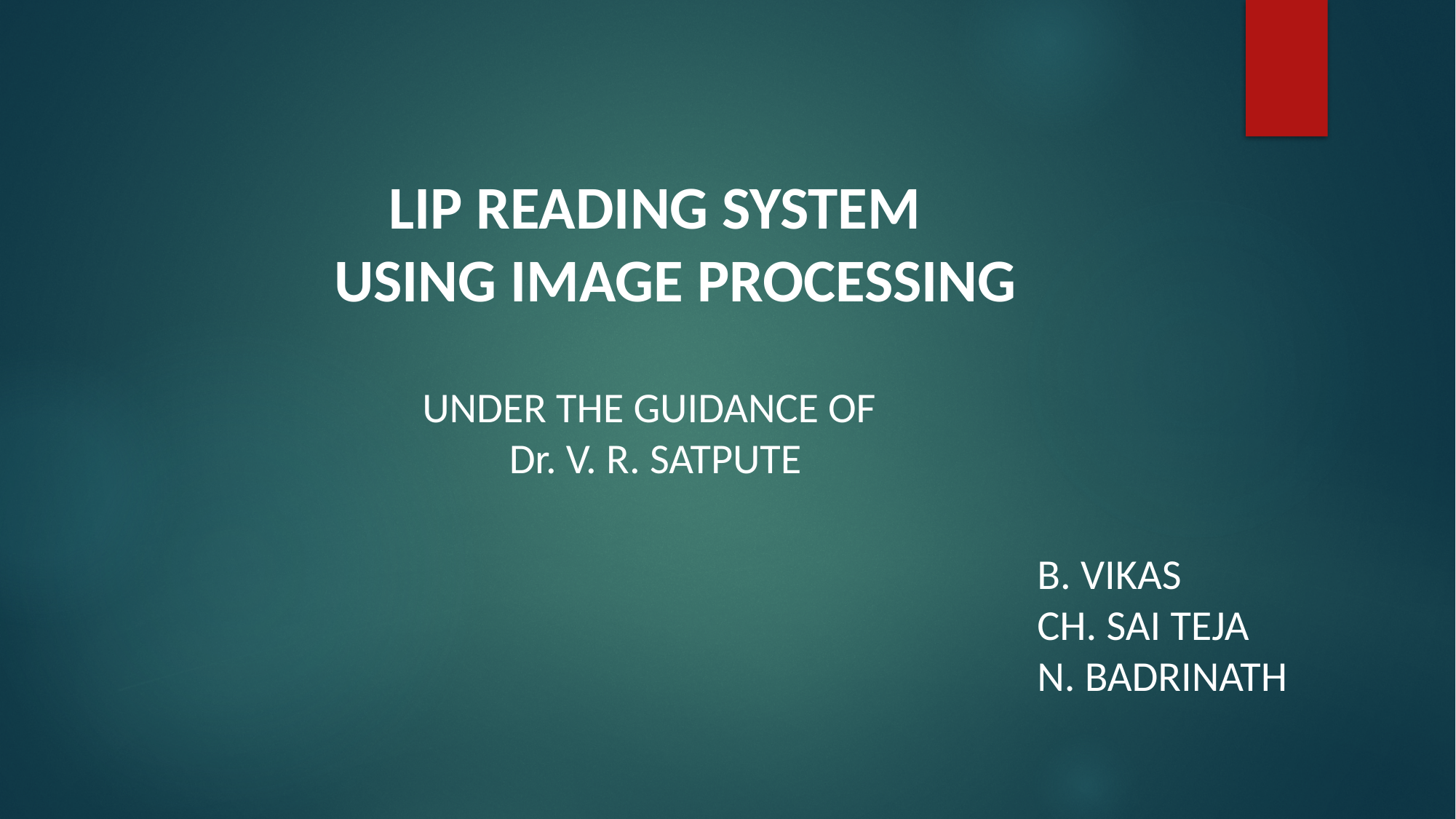

LIP READING SYSTEM
             USING IMAGE PROCESSING
   UNDER THE GUIDANCE OF
            Dr. V. R. SATPUTE

B. VIKAS
CH. SAI TEJA
N. BADRINATH